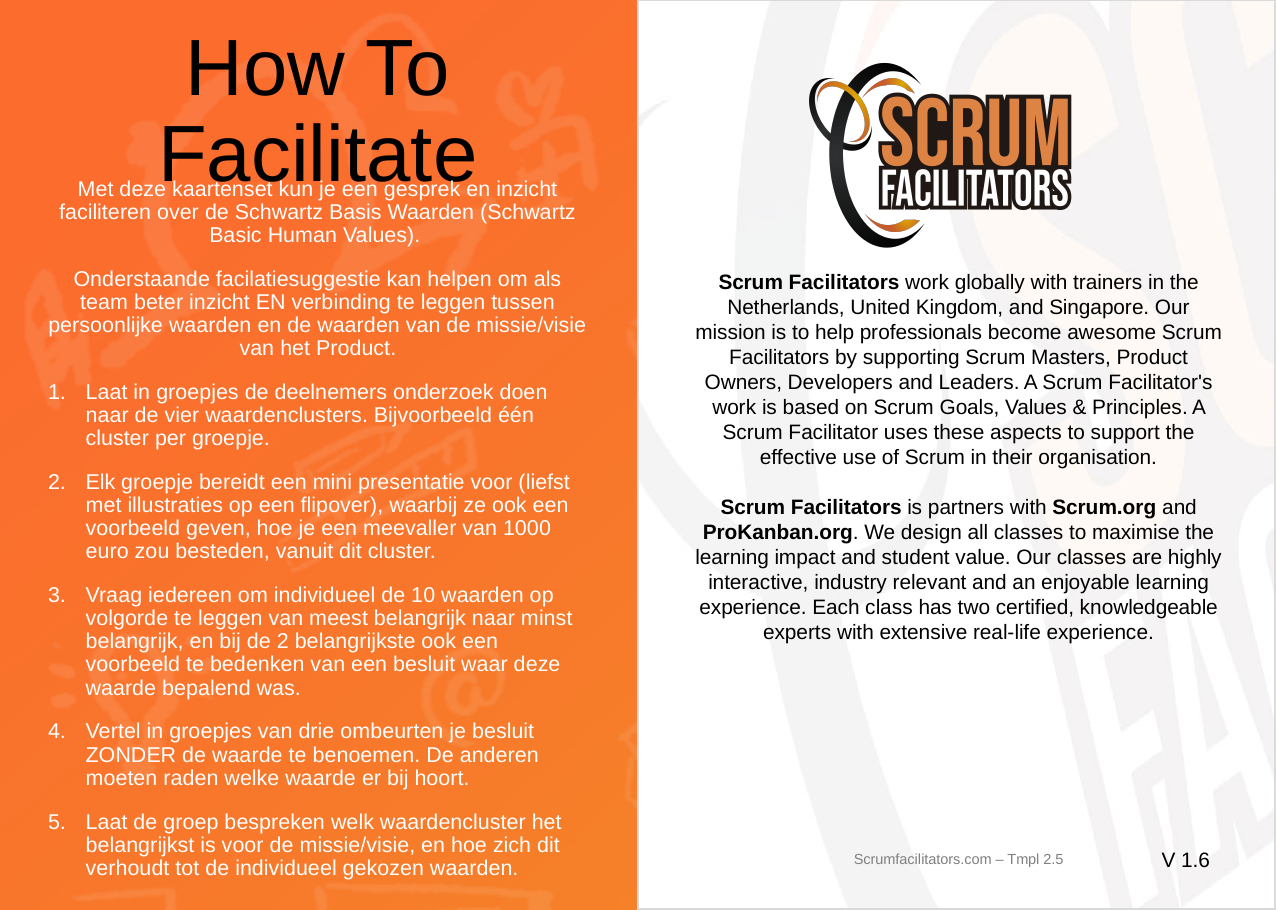

# How To Facilitate
Met deze kaartenset kun je een gesprek en inzicht faciliteren over de Schwartz Basis Waarden (Schwartz Basic Human Values).
Onderstaande facilatiesuggestie kan helpen om als team beter inzicht EN verbinding te leggen tussen persoonlijke waarden en de waarden van de missie/visie van het Product.
Laat in groepjes de deelnemers onderzoek doen naar de vier waardenclusters. Bijvoorbeeld één cluster per groepje.
Elk groepje bereidt een mini presentatie voor (liefst met illustraties op een flipover), waarbij ze ook een voorbeeld geven, hoe je een meevaller van 1000 euro zou besteden, vanuit dit cluster.
Vraag iedereen om individueel de 10 waarden op volgorde te leggen van meest belangrijk naar minst belangrijk, en bij de 2 belangrijkste ook een voorbeeld te bedenken van een besluit waar deze waarde bepalend was.
Vertel in groepjes van drie ombeurten je besluit ZONDER de waarde te benoemen. De anderen moeten raden welke waarde er bij hoort.
Laat de groep bespreken welk waardencluster het belangrijkst is voor de missie/visie, en hoe zich dit verhoudt tot de individueel gekozen waarden.

V 1.6